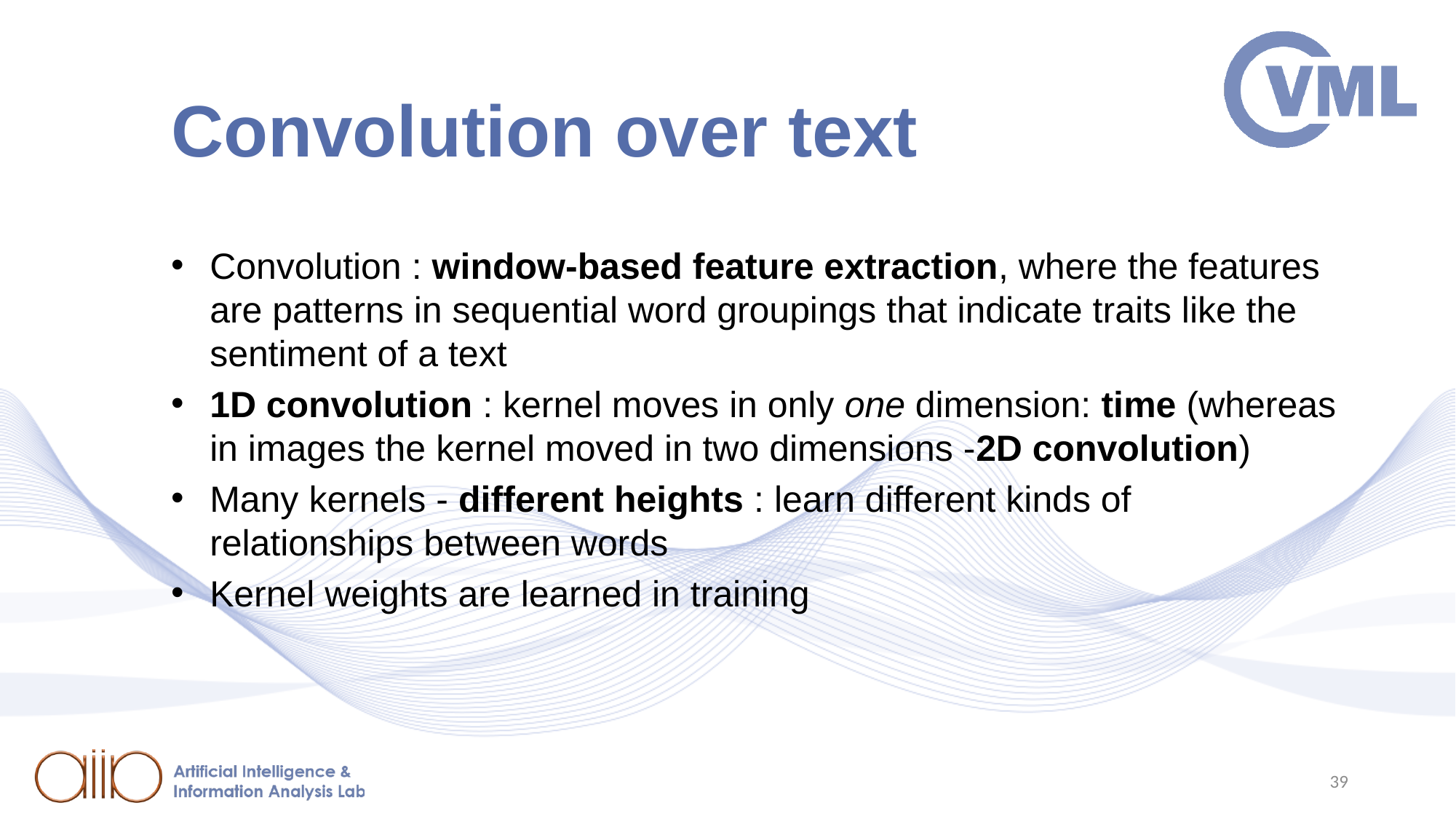

# Convolution over text
Convolution : window-based feature extraction, where the features are patterns in sequential word groupings that indicate traits like the sentiment of a text
1D convolution : kernel moves in only one dimension: time (whereas in images the kernel moved in two dimensions -2D convolution)
Many kernels - different heights : learn different kinds of relationships between words
Kernel weights are learned in training

39